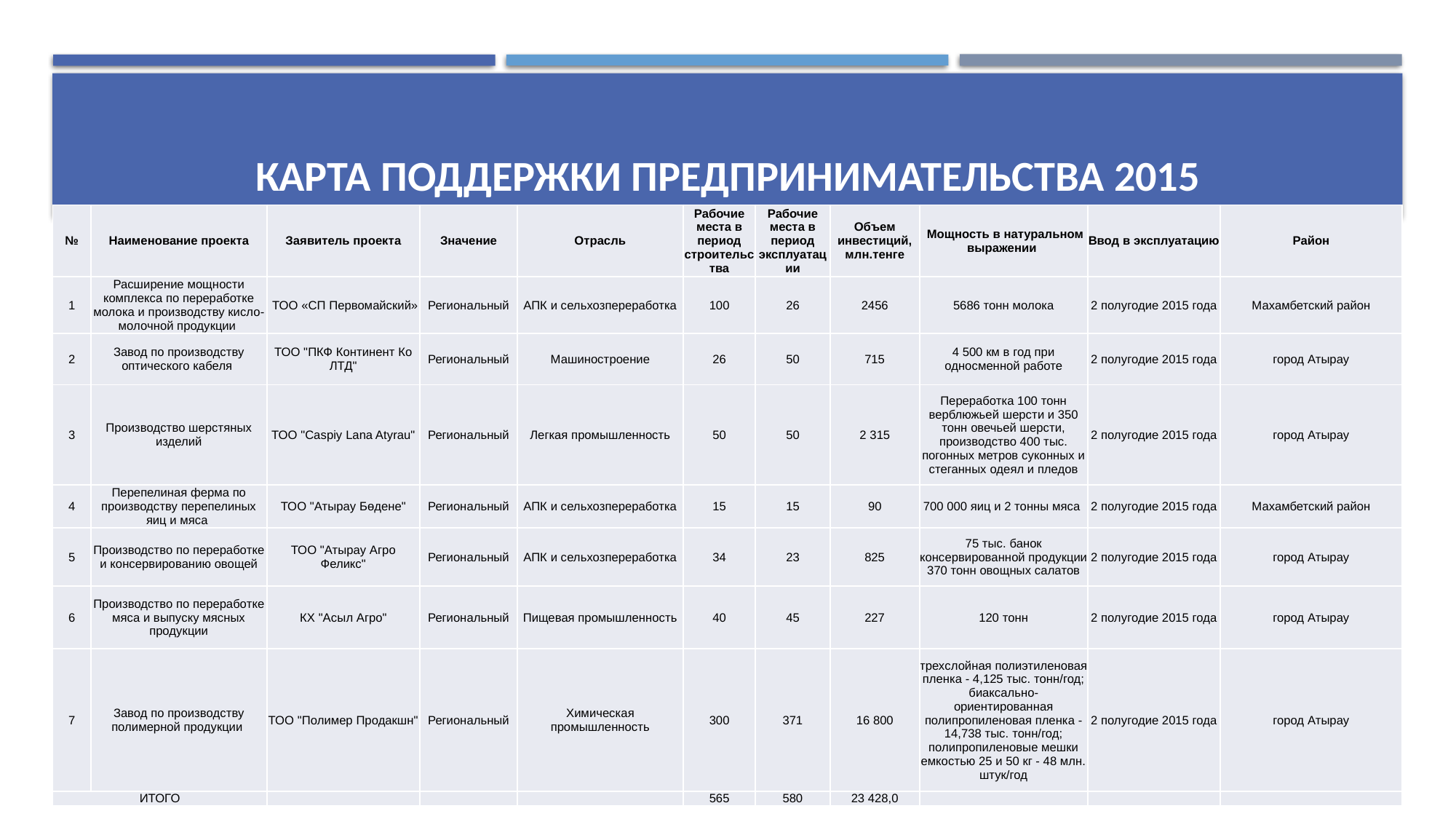

# Карта поддержки предпринимательства 2015
| № | Наименование проекта | Заявитель проекта | Значение | Отрасль | Рабочие места в период строительства | Рабочие места в период эксплуатации | Объем инвестиций, млн.тенге | Мощность в натуральном выражении | Ввод в эксплуатацию | Район |
| --- | --- | --- | --- | --- | --- | --- | --- | --- | --- | --- |
| 1 | Расширение мощности комплекса по переработке молока и производству кисло-молочной продукции | ТОО «СП Первомайский» | Региональный | АПК и сельхозпереработка | 100 | 26 | 2456 | 5686 тонн молока | 2 полугодие 2015 года | Махамбетский район |
| 2 | Завод по производству оптического кабеля | ТОО "ПКФ Континент Ко ЛТД" | Региональный | Машиностроение | 26 | 50 | 715 | 4 500 км в год при односменной работе | 2 полугодие 2015 года | город Атырау |
| 3 | Производство шерстяных изделий | ТОО "Caspiy Lana Atyrau" | Региональный | Легкая промышленность | 50 | 50 | 2 315 | Переработка 100 тонн верблюжьей шерсти и 350 тонн овечьей шерсти, производство 400 тыс. погонных метров суконных и стеганных одеял и пледов | 2 полугодие 2015 года | город Атырау |
| 4 | Перепелиная ферма по производству перепелиных яиц и мяса | ТОО "Атырау Бөдене" | Региональный | АПК и сельхозпереработка | 15 | 15 | 90 | 700 000 яиц и 2 тонны мяса | 2 полугодие 2015 года | Махамбетский район |
| 5 | Производство по переработке и консервированию овощей | ТОО "Атырау Агро Феликс" | Региональный | АПК и сельхозпереработка | 34 | 23 | 825 | 75 тыс. банок консервированной продукции 370 тонн овощных салатов | 2 полугодие 2015 года | город Атырау |
| 6 | Производство по переработке мяса и выпуску мясных продукции | КХ "Асыл Агро" | Региональный | Пищевая промышленность | 40 | 45 | 227 | 120 тонн | 2 полугодие 2015 года | город Атырау |
| 7 | Завод по производству полимерной продукции | ТОО "Полимер Продакшн" | Региональный | Химическая промышленность | 300 | 371 | 16 800 | трехслойная полиэтиленовая пленка - 4,125 тыс. тонн/год; биаксально-ориентированная полипропиленовая пленка - 14,738 тыс. тонн/год; полипропиленовые мешки емкостью 25 и 50 кг - 48 млн. штук/год | 2 полугодие 2015 года | город Атырау |
| ИТОГО |  |  |  |  | 565 | 580 | 23 428,0 |  |  |  |